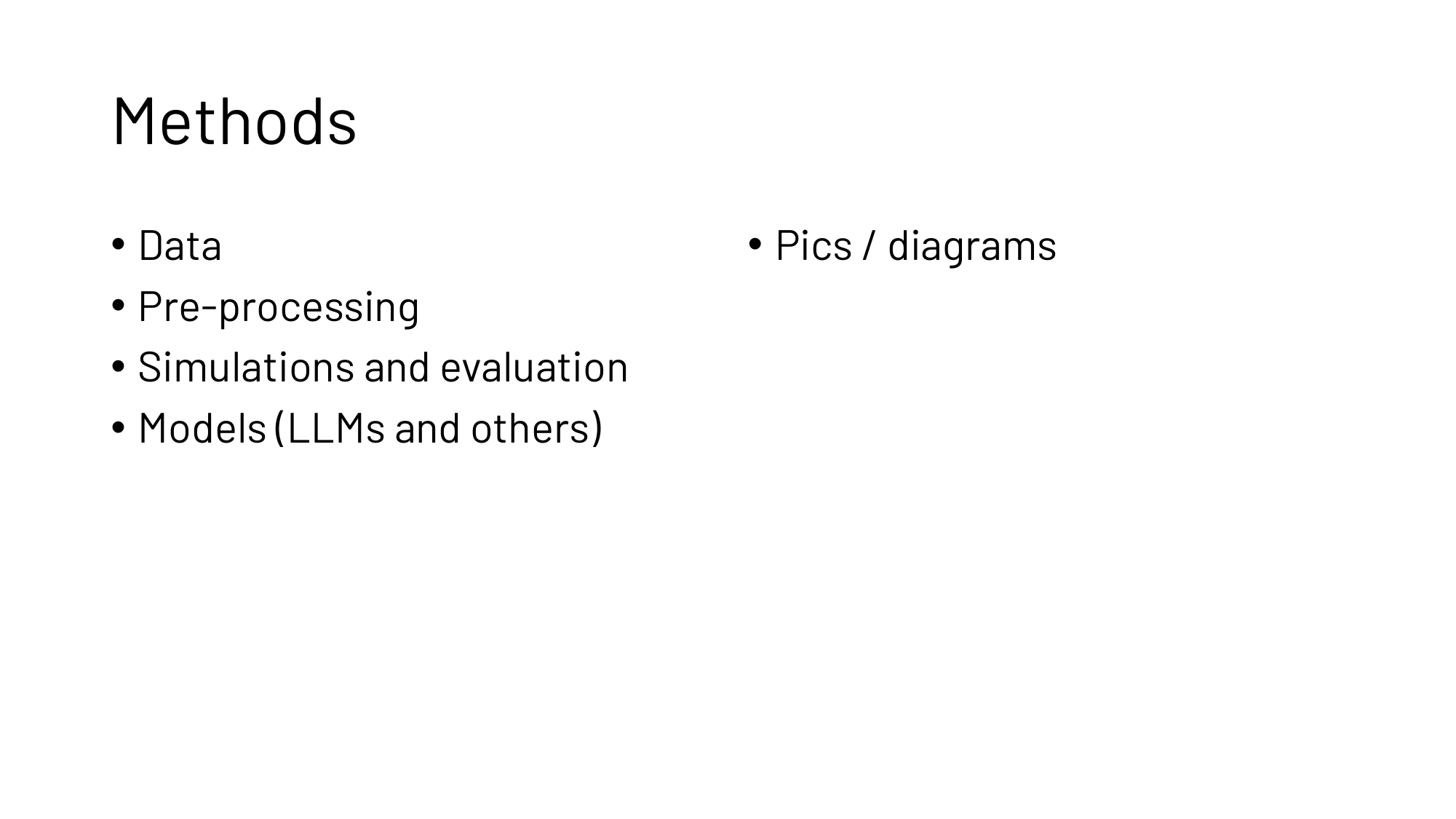

# Methods
Data
Pre-processing
Simulations and evaluation
Models (LLMs and others)
Pics / diagrams